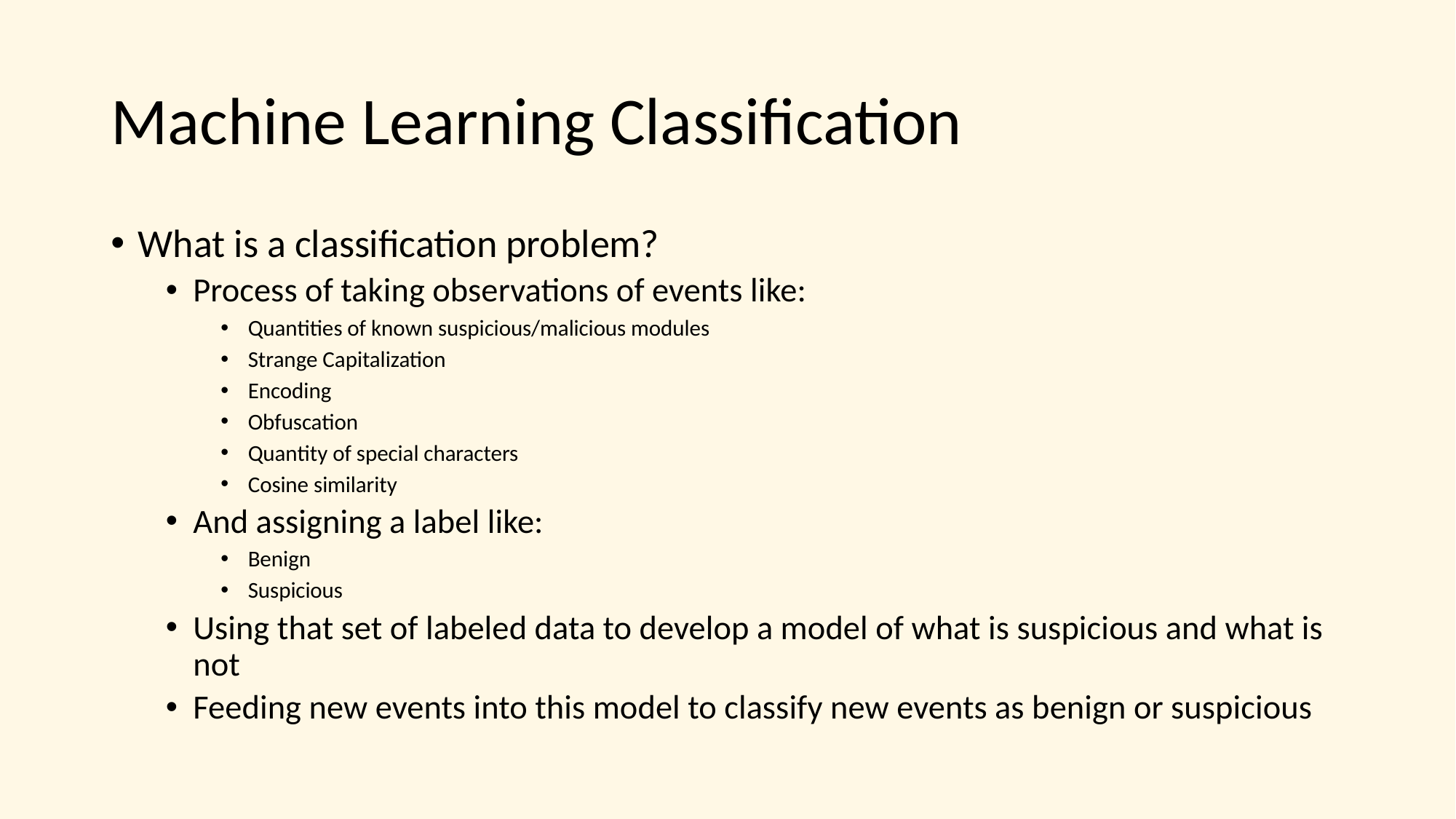

# Machine Learning Classification
What is a classification problem?
Process of taking observations of events like:
Quantities of known suspicious/malicious modules
Strange Capitalization
Encoding
Obfuscation
Quantity of special characters
Cosine similarity
And assigning a label like:
Benign
Suspicious
Using that set of labeled data to develop a model of what is suspicious and what is not
Feeding new events into this model to classify new events as benign or suspicious